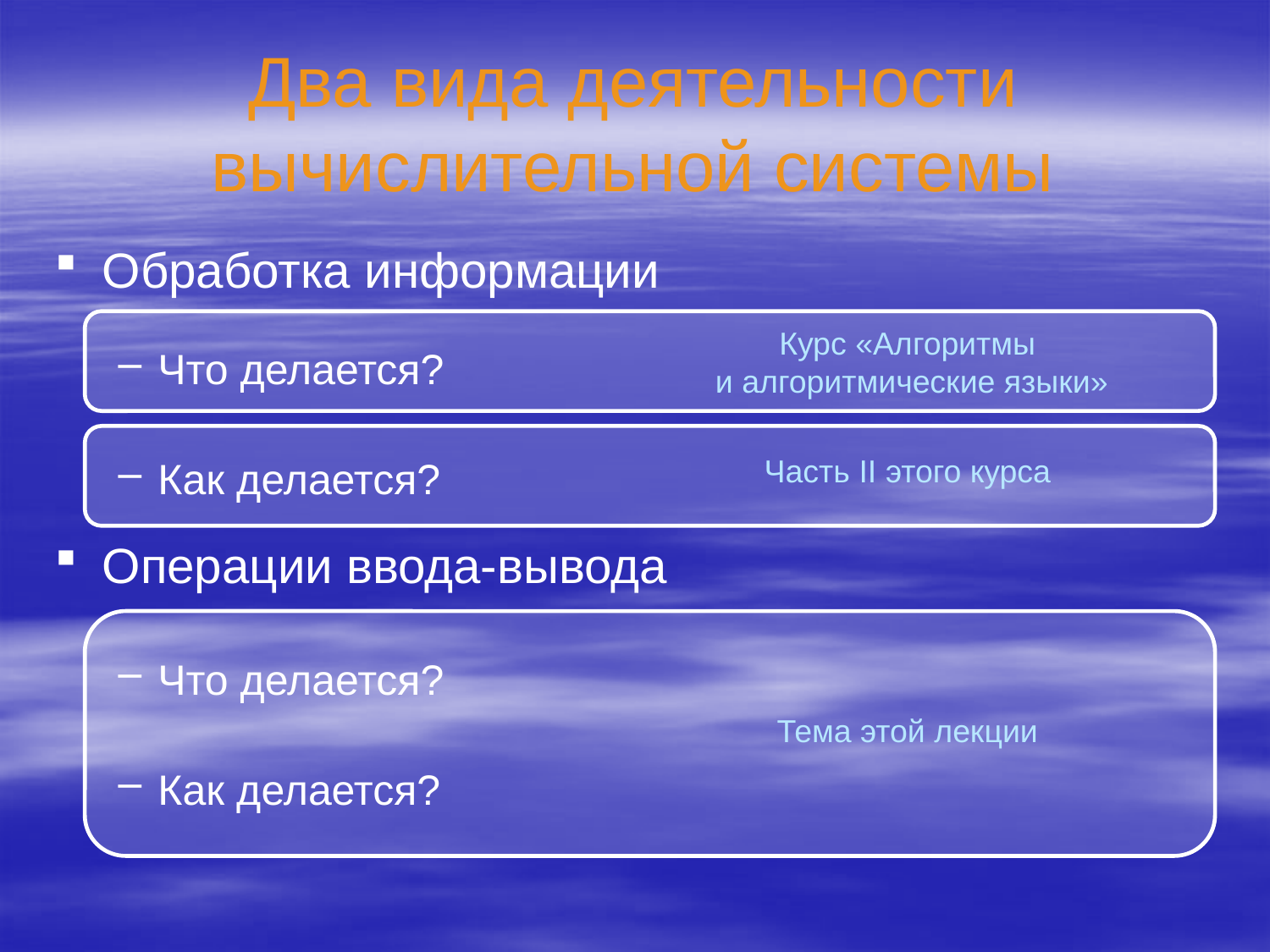

# Два вида деятельности вычислительной системы
Обработка информации
Что делается?
Как делается?
Операции ввода-вывода
Что делается?
Как делается?

Курс «Алгоритмы
 и алгоритмические языки»

Часть II этого курса

Тема этой лекции